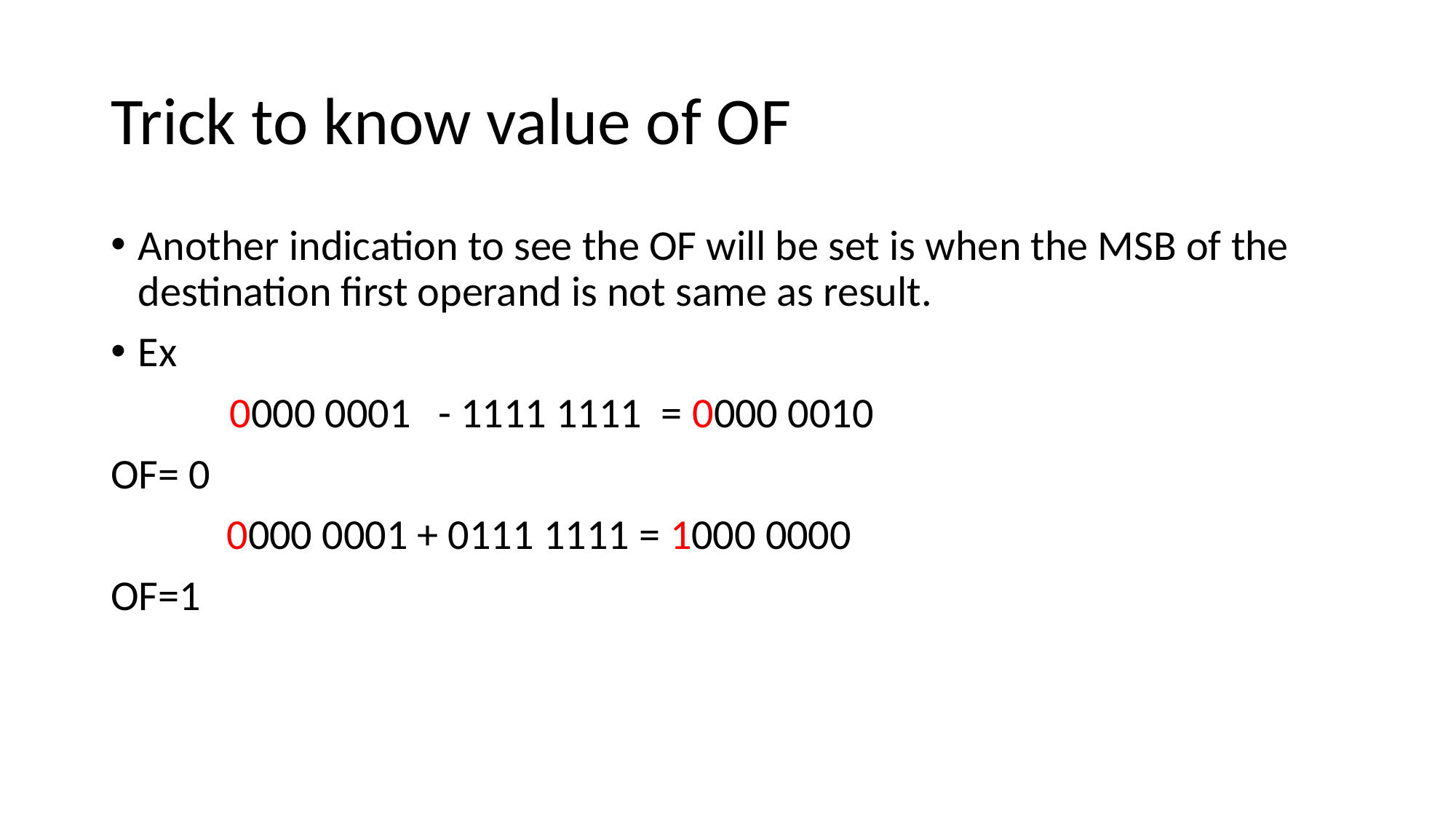

# Trick to know value of OF
Another indication to see the OF will be set is when the MSB of the destination first operand is not same as result.
Ex
	 0000 0001	- 1111 1111  = 0000 0010
OF= 0
            0000 0001 + 0111 1111 = 1000 0000
OF=1